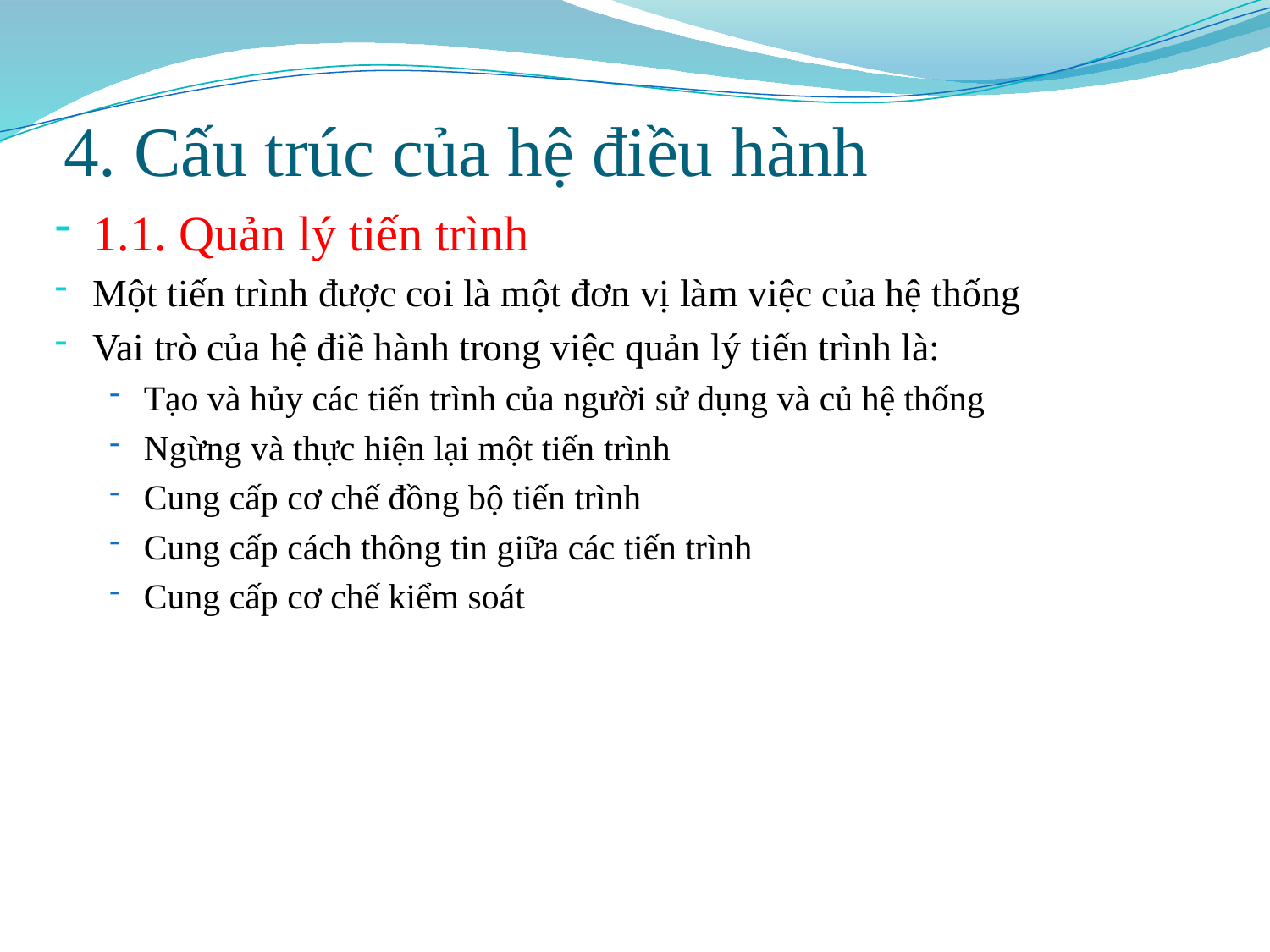

# 4. Cấu trúc của hệ điều hành
1.1. Quản lý tiến trình
Một tiến trình được coi là một đơn vị làm việc của hệ thống
Vai trò của hệ điề hành trong việc quản lý tiến trình là:
Tạo và hủy các tiến trình của người sử dụng và củ hệ thống
Ngừng và thực hiện lại một tiến trình
Cung cấp cơ chế đồng bộ tiến trình
Cung cấp cách thông tin giữa các tiến trình
Cung cấp cơ chế kiểm soát